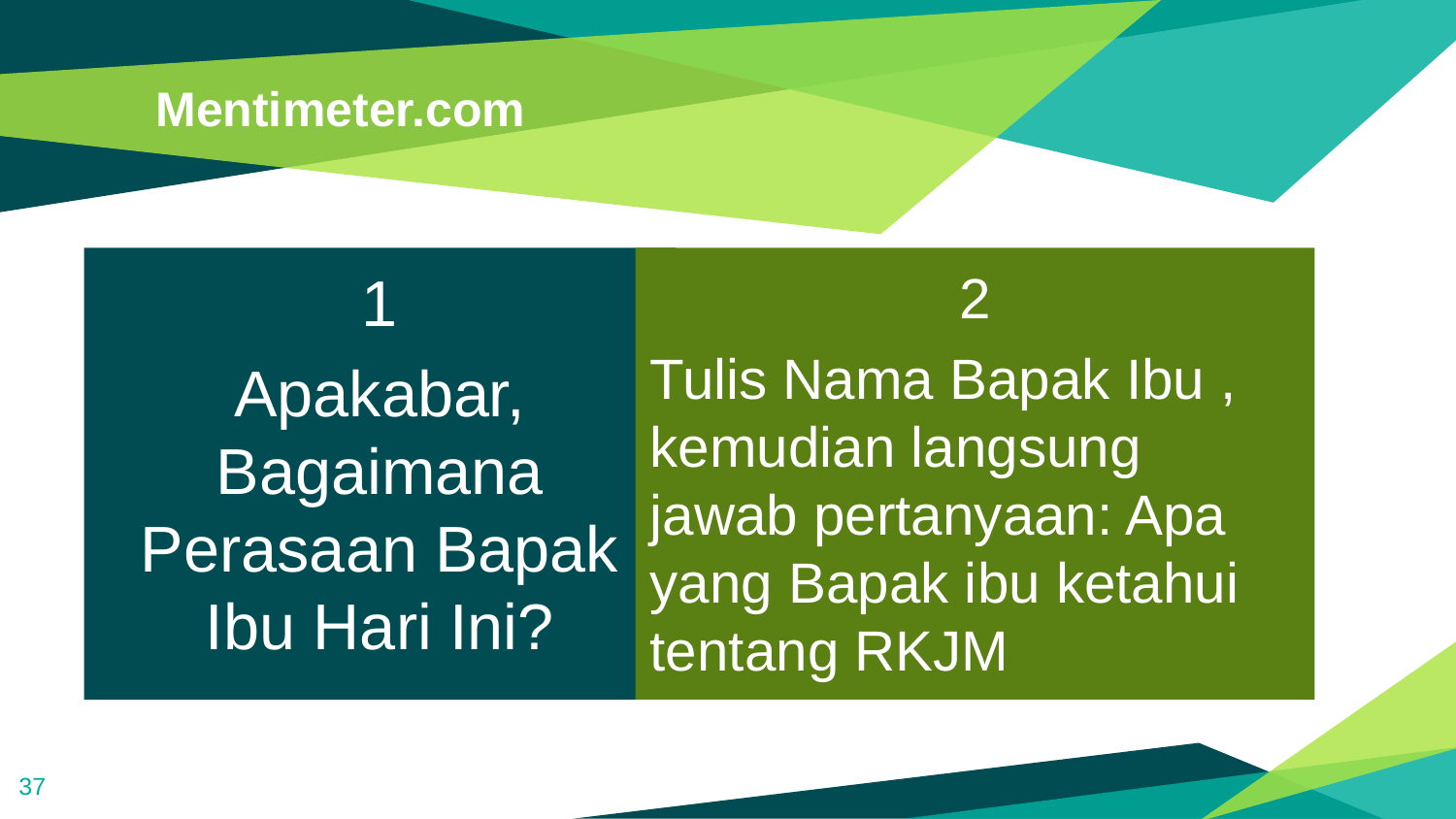

# Mentimeter.com
1
Apakabar, Bagaimana Perasaan Bapak Ibu Hari Ini?

2
Tulis Nama Bapak Ibu , kemudian langsung jawab pertanyaan: Apa yang Bapak ibu ketahui tentang RKJM

37